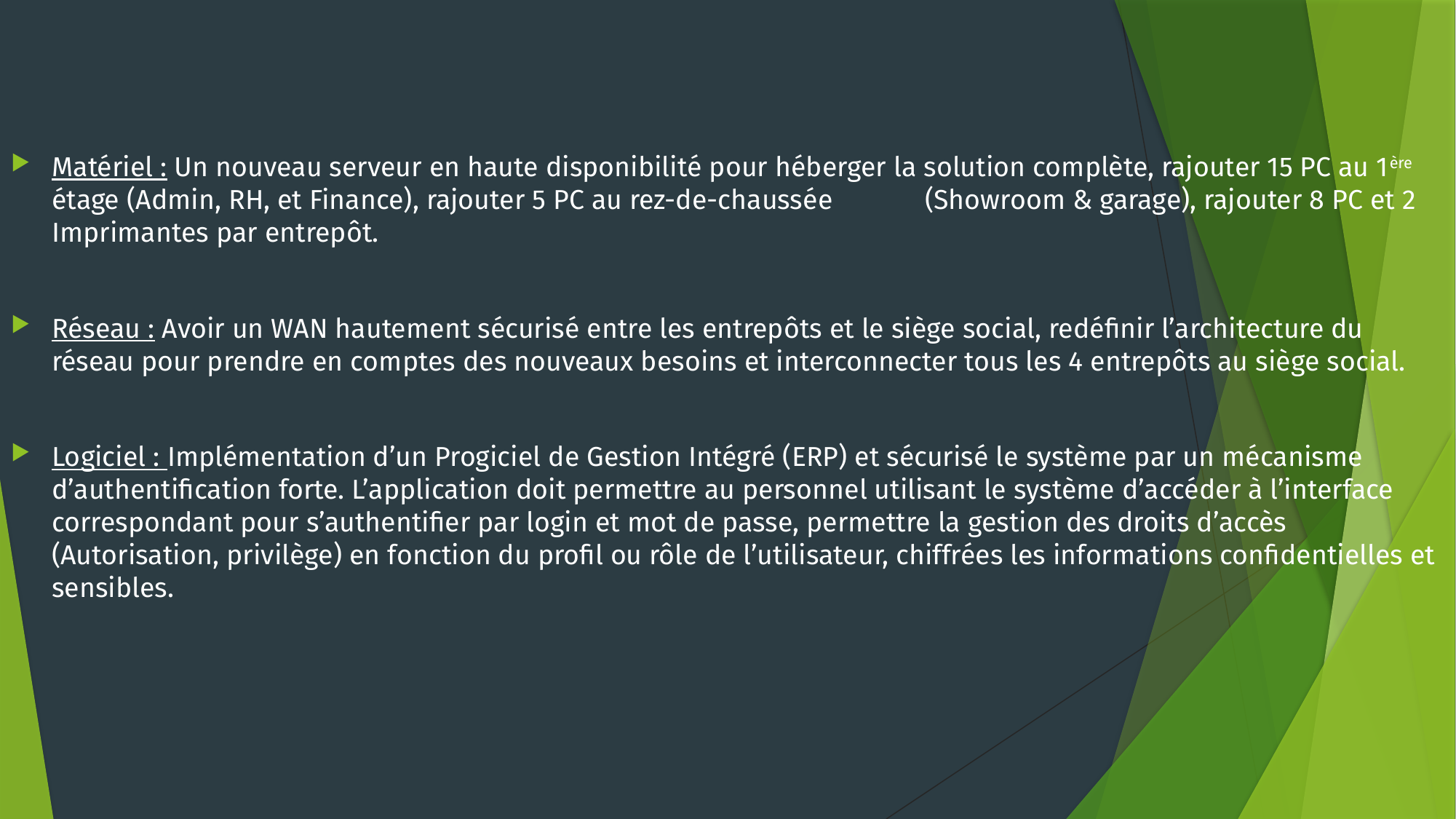

Matériel : Un nouveau serveur en haute disponibilité pour héberger la solution complète, rajouter 15 PC au 1ère étage (Admin, RH, et Finance), rajouter 5 PC au rez-de-chaussée 	(Showroom & garage), rajouter 8 PC et 2 Imprimantes par entrepôt.

Réseau : Avoir un WAN hautement sécurisé entre les entrepôts et le siège social, redéfinir l’architecture du réseau pour prendre en comptes des nouveaux besoins et interconnecter tous les 4 entrepôts au siège social.

Logiciel : Implémentation d’un Progiciel de Gestion Intégré (ERP) et sécurisé le système par un mécanisme d’authentification forte. L’application doit permettre au personnel utilisant le système d’accéder à l’interface correspondant pour s’authentifier par login et mot de passe, permettre la gestion des droits d’accès (Autorisation, privilège) en fonction du profil ou rôle de l’utilisateur, chiffrées les informations confidentielles et sensibles.